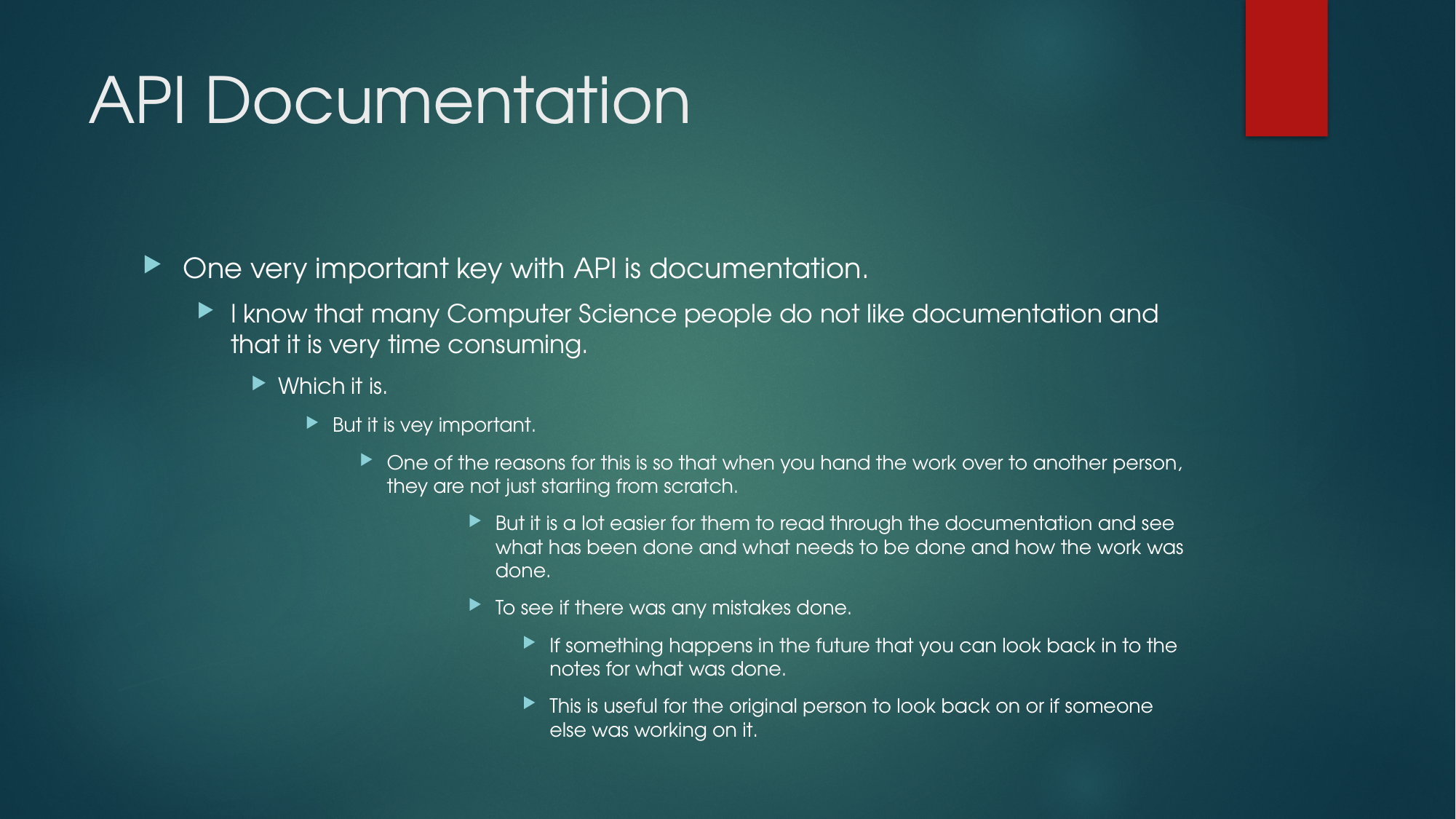

# API Documentation
One very important key with API is documentation.
I know that many Computer Science people do not like documentation and that it is very time consuming.
Which it is.
But it is vey important.
One of the reasons for this is so that when you hand the work over to another person, they are not just starting from scratch.
But it is a lot easier for them to read through the documentation and see what has been done and what needs to be done and how the work was done.
To see if there was any mistakes done.
If something happens in the future that you can look back in to the notes for what was done.
This is useful for the original person to look back on or if someone else was working on it.